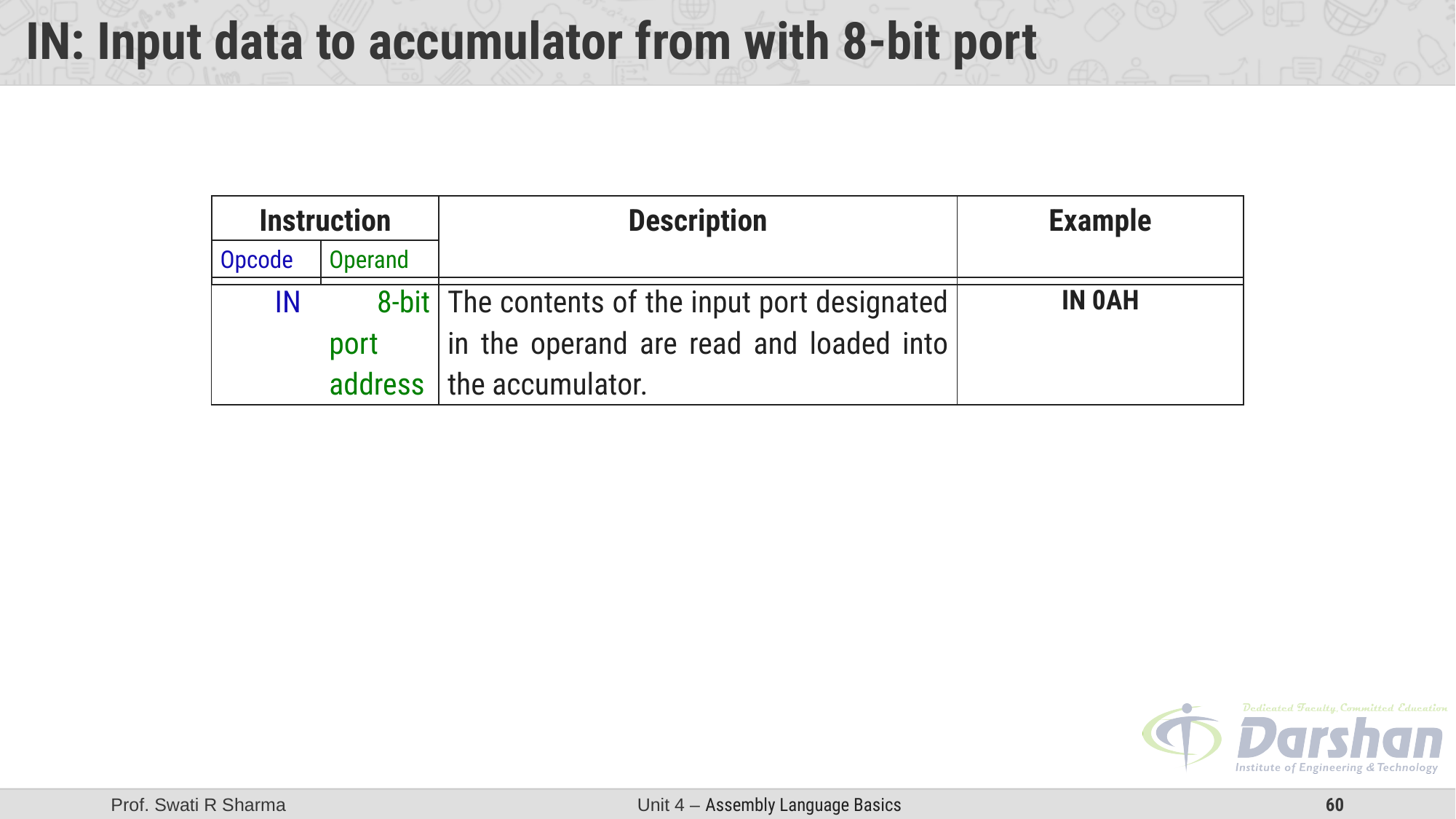

# IN: Input data to accumulator from with 8-bit port
| Instruction |  | Description | Example |
| --- | --- | --- | --- |
| Opcode | Operand |  |  |
| IN 8-bit port address | The contents of the input port designated in the operand are read and loaded into the accumulator. | IN 0AH |
| --- | --- | --- |